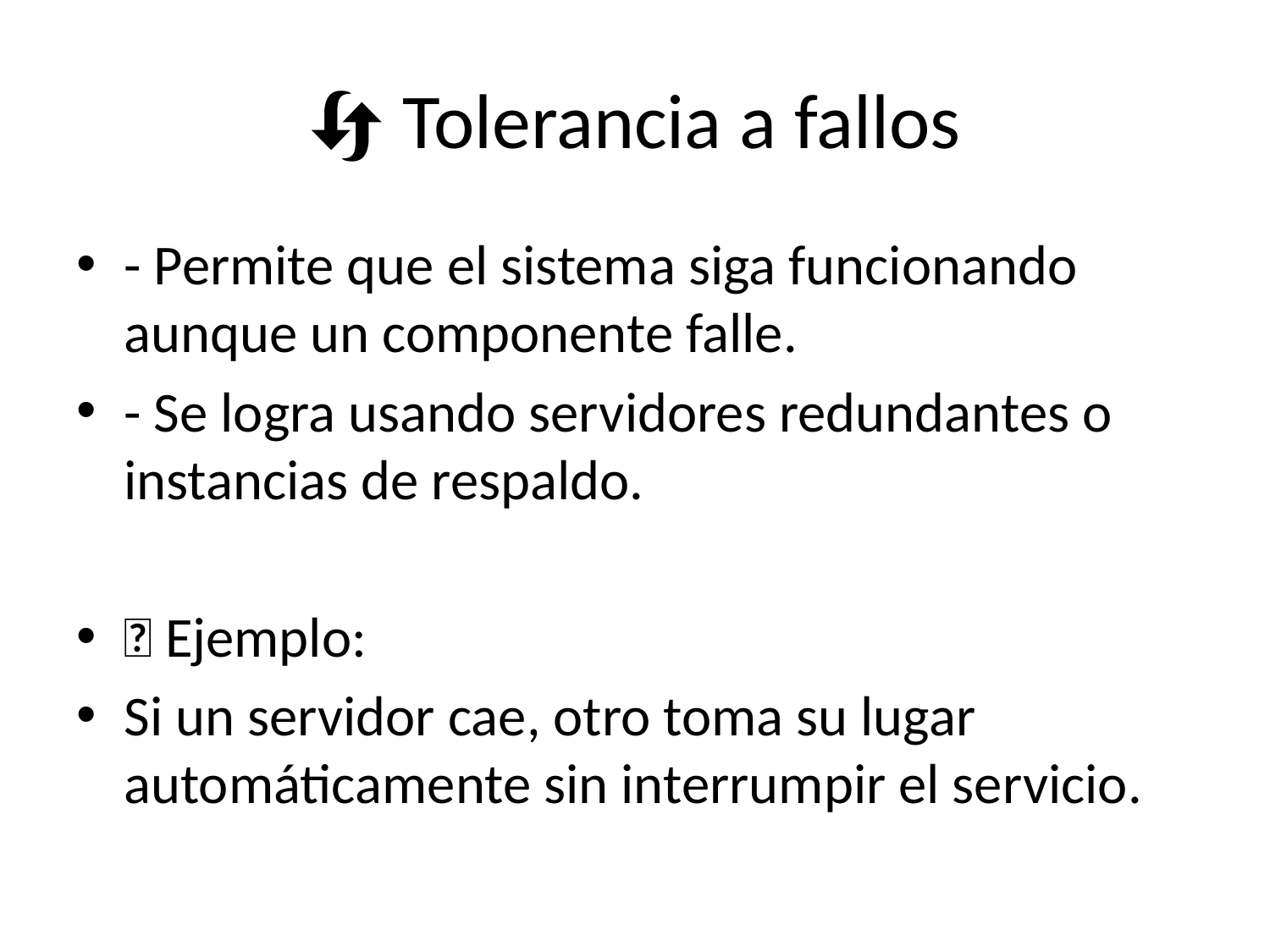

# 🔄 Tolerancia a fallos
- Permite que el sistema siga funcionando aunque un componente falle.
- Se logra usando servidores redundantes o instancias de respaldo.

🧩 Ejemplo:
Si un servidor cae, otro toma su lugar automáticamente sin interrumpir el servicio.